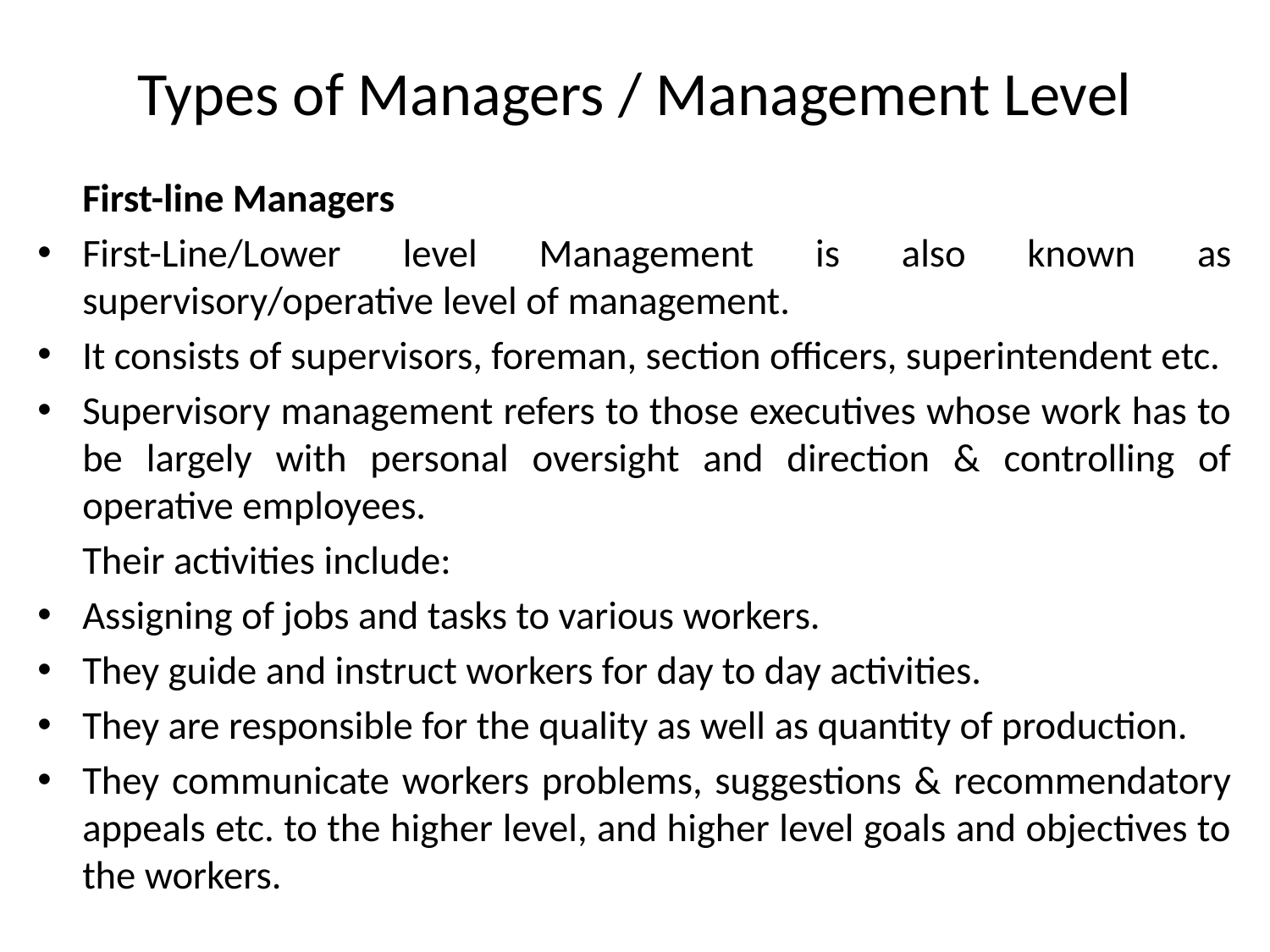

# Types of Managers / Management Level
	First-line Managers
First-Line/Lower level Management is also known as supervisory/operative level of management.
It consists of supervisors, foreman, section officers, superintendent etc.
Supervisory management refers to those executives whose work has to be largely with personal oversight and direction & controlling of operative employees.
	Their activities include:
Assigning of jobs and tasks to various workers.
They guide and instruct workers for day to day activities.
They are responsible for the quality as well as quantity of production.
They communicate workers problems, suggestions & recommendatory appeals etc. to the higher level, and higher level goals and objectives to the workers.